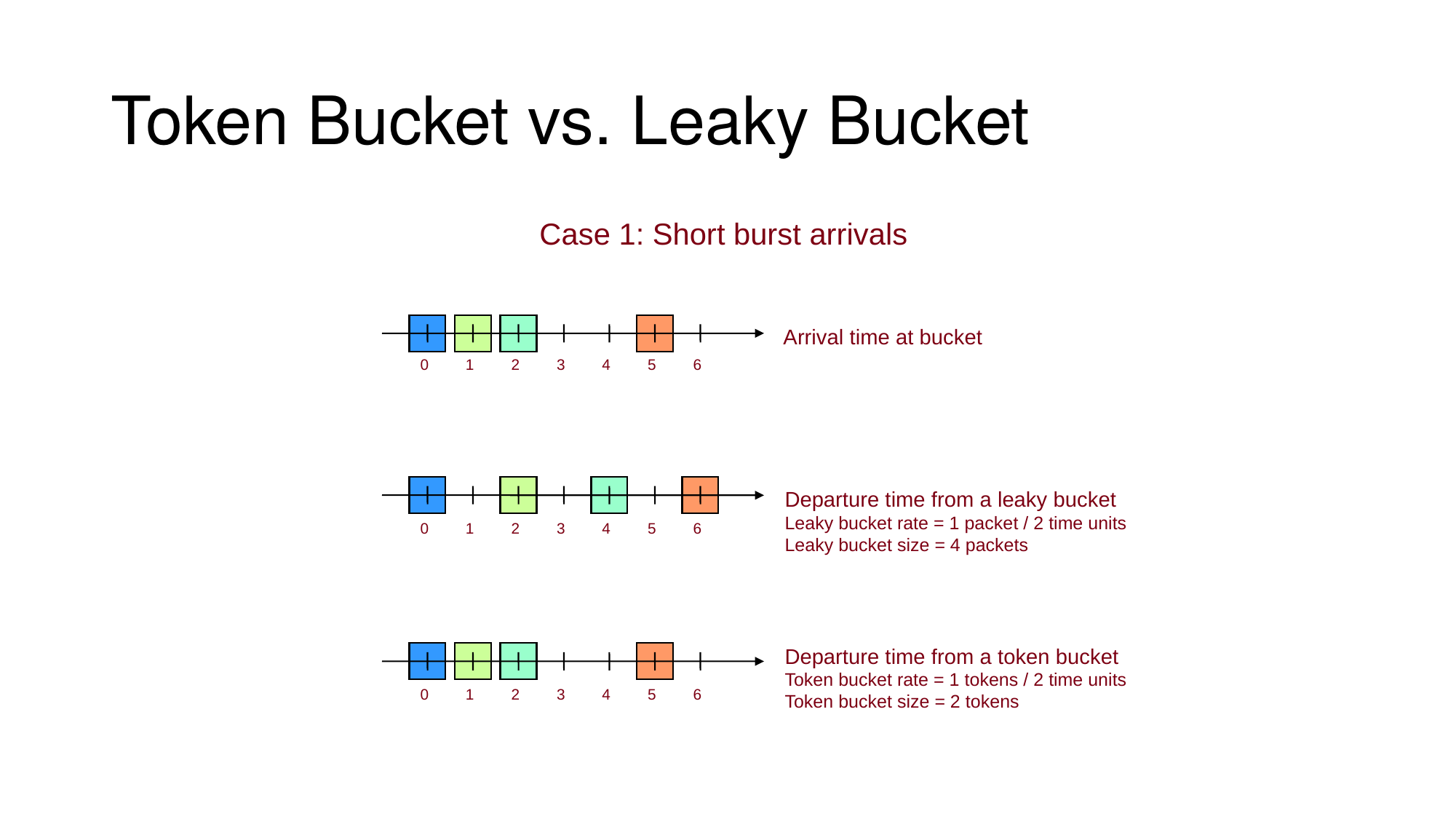

# Token Bucket vs. Leaky Bucket
Case 1: Short burst arrivals

Arrival time at bucket

0
1
2
3
4
5
6

Departure time from a leaky bucket
Leaky bucket rate = 1 packet / 2 time units
Leaky bucket size = 4 packets

0
1
2
3
4
5
6
Departure time from a token bucket
Token bucket rate = 1 tokens / 2 time units
Token bucket size = 2 tokens

0
1
2
3
4
5
6